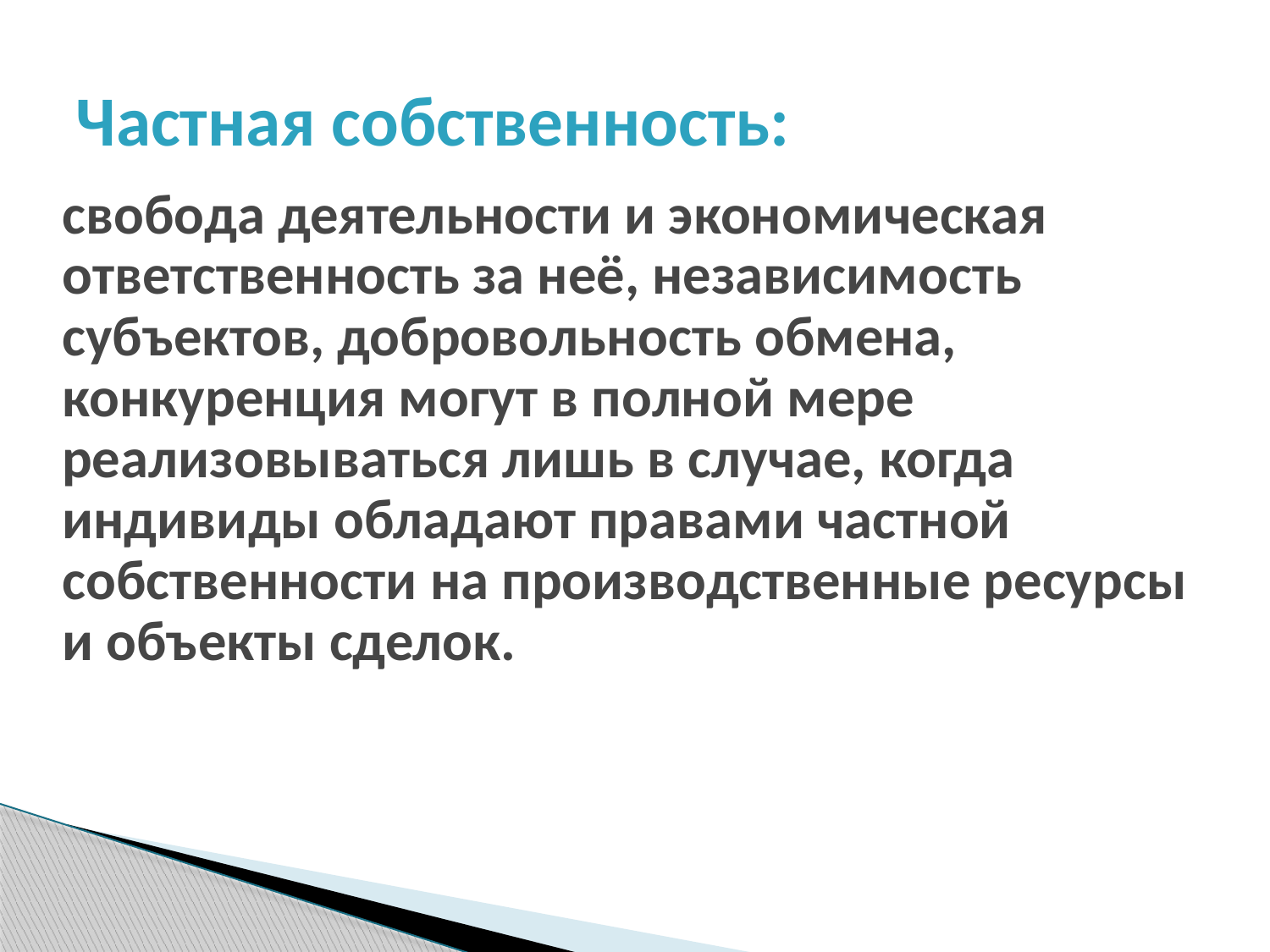

# Частная собственность:
свобода деятельности и экономическая ответственность за неё, независимость субъектов, добровольность обмена, конкуренция могут в полной мере реализовываться лишь в случае, когда индивиды обладают правами частной собственности на производственные ресурсы и объекты сделок.